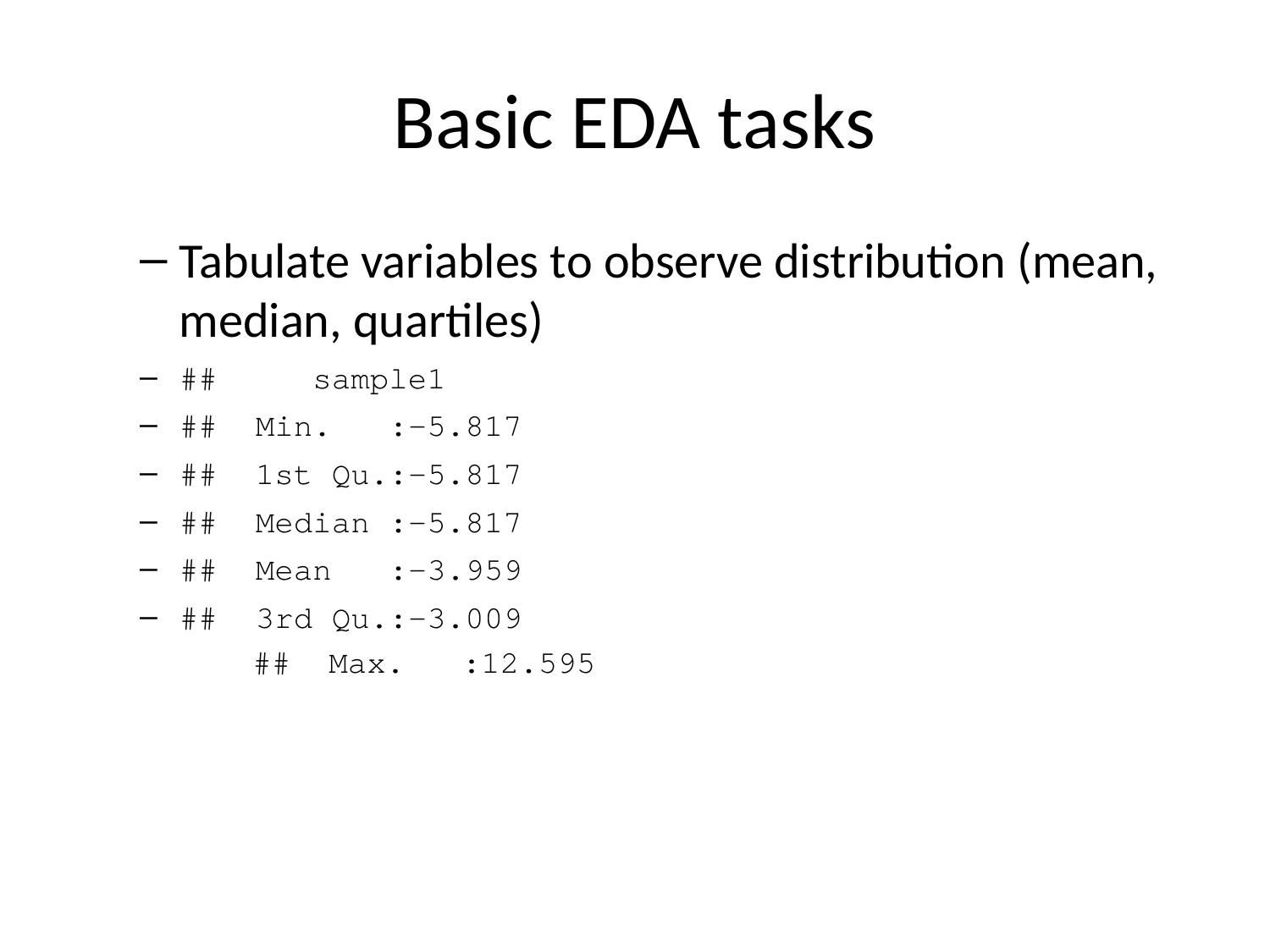

# Basic EDA tasks
Tabulate variables to observe distribution (mean, median, quartiles)
##     sample1
##  Min.   :-5.817
##  1st Qu.:-5.817
##  Median :-5.817
##  Mean   :-3.959
##  3rd Qu.:-3.009
##  Max.   :12.595